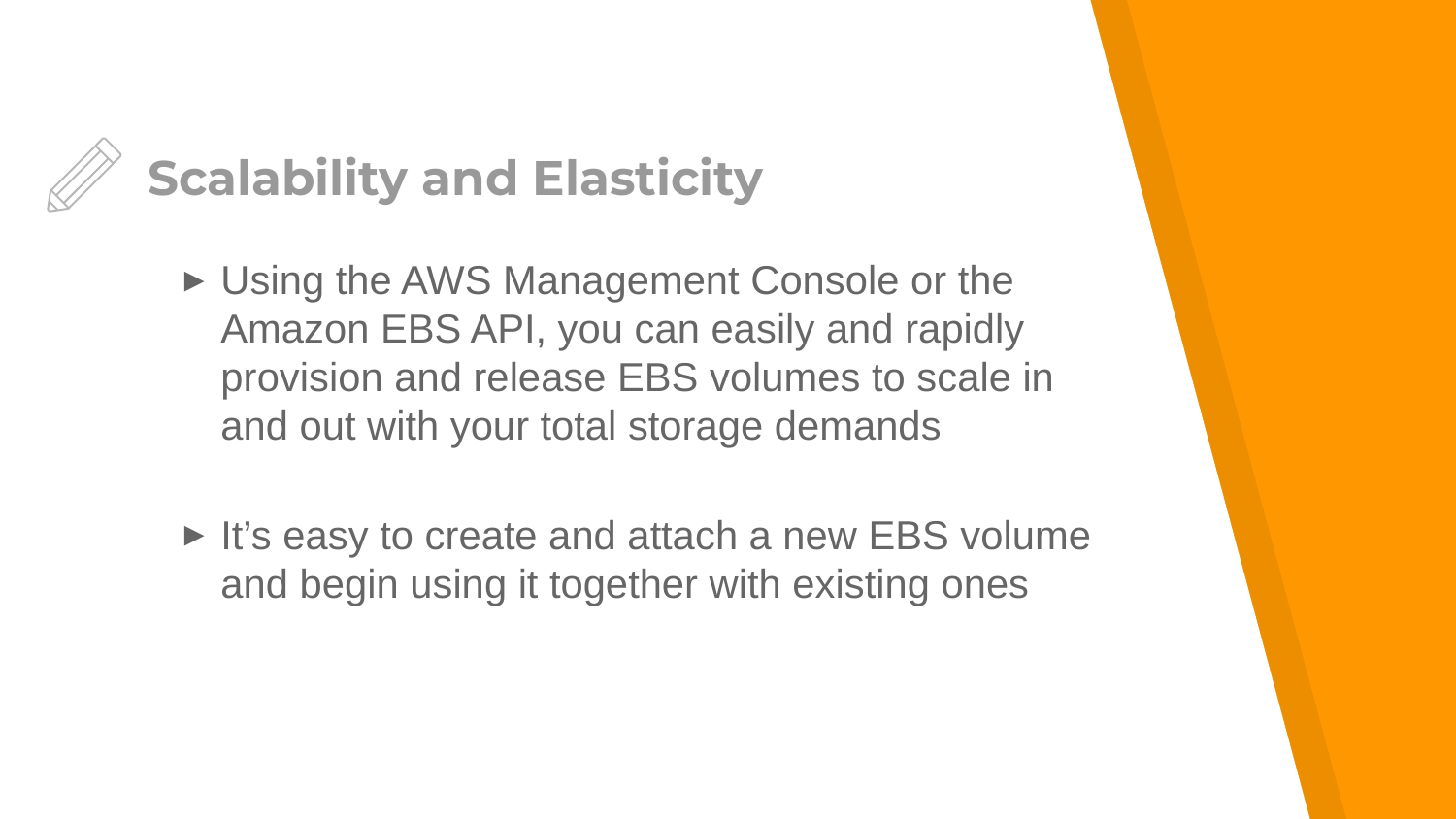

# Scalability and Elasticity
Using the AWS Management Console or the Amazon EBS API, you can easily and rapidly provision and release EBS volumes to scale in and out with your total storage demands
It’s easy to create and attach a new EBS volume and begin using it together with existing ones